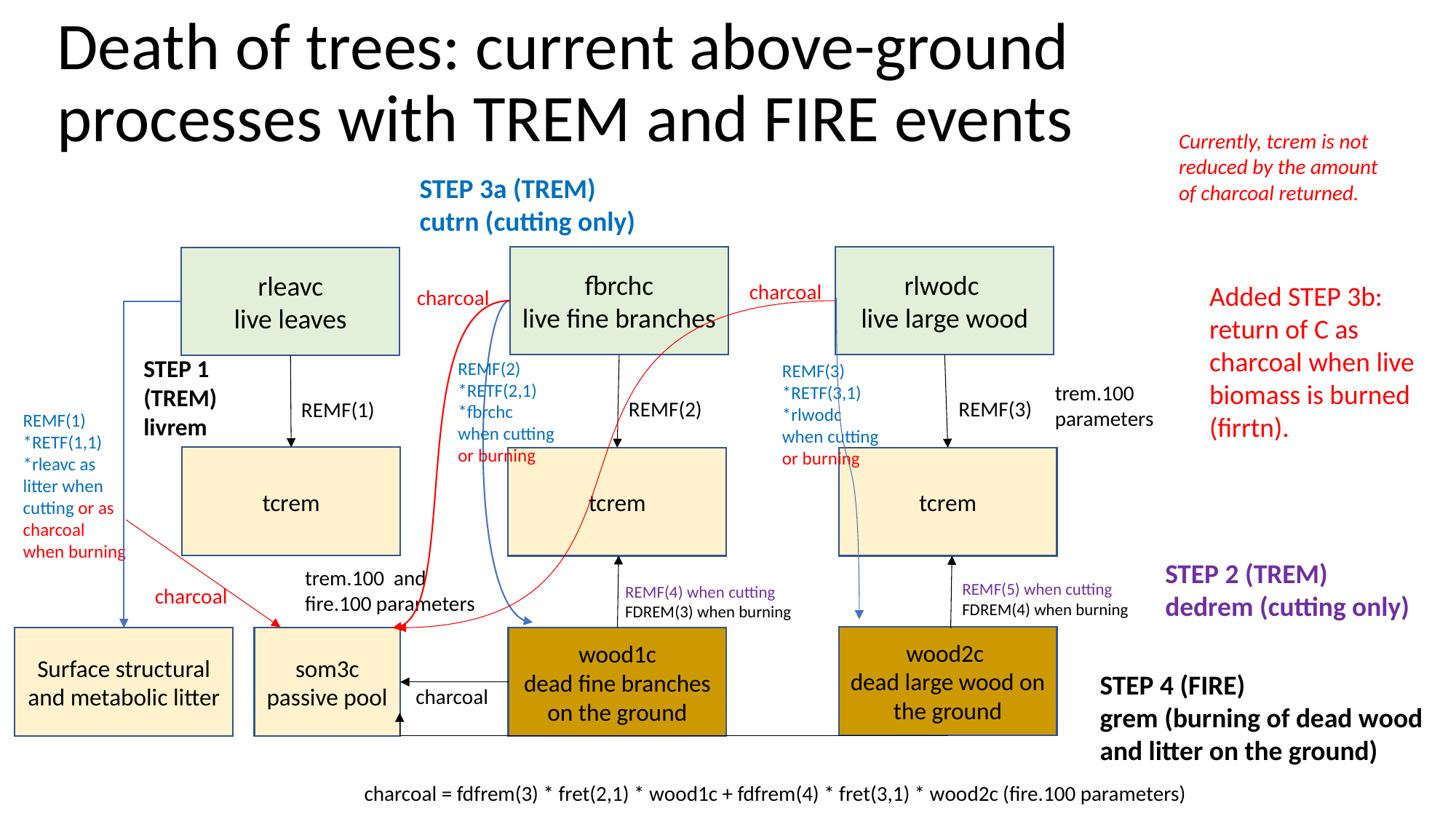

# Death of trees: current above-ground processes with TREM and FIRE events
Currently, tcrem is not reduced by the amount of charcoal returned.
STEP 3a (TREM)
cutrn (cutting only)
fbrchc
live fine branches
rlwodc
live large wood
rleavc
live leaves
charcoal
Added STEP 3b: return of C as charcoal when live biomass is burned (firrtn).
charcoal
STEP 1
(TREM)
livrem
REMF(2)
*RETF(2,1)
*fbrchc
when cutting or burning
REMF(3)
*RETF(3,1)
*rlwodc
when cutting or burning
trem.100
parameters
REMF(2)
REMF(3)
REMF(1)
REMF(1)
*RETF(1,1)
*rleavc as litter when cutting or as charcoal when burning
tcrem
tcrem
tcrem
STEP 2 (TREM)
dedrem (cutting only)
trem.100  and fire.100 parameters
REMF(5) when cutting
FDREM(4) when burning
REMF(4) when cutting
FDREM(3) when burning
charcoal
wood2c
dead large wood on the ground
Surface structural and metabolic litter
som3c
passive pool
wood1c
dead fine branches on the ground
STEP 4 (FIRE)
grem (burning of dead wood
and litter on the ground)
charcoal
charcoal = fdfrem(3) * fret(2,1) * wood1c + fdfrem(4) * fret(3,1) * wood2c (fire.100 parameters)